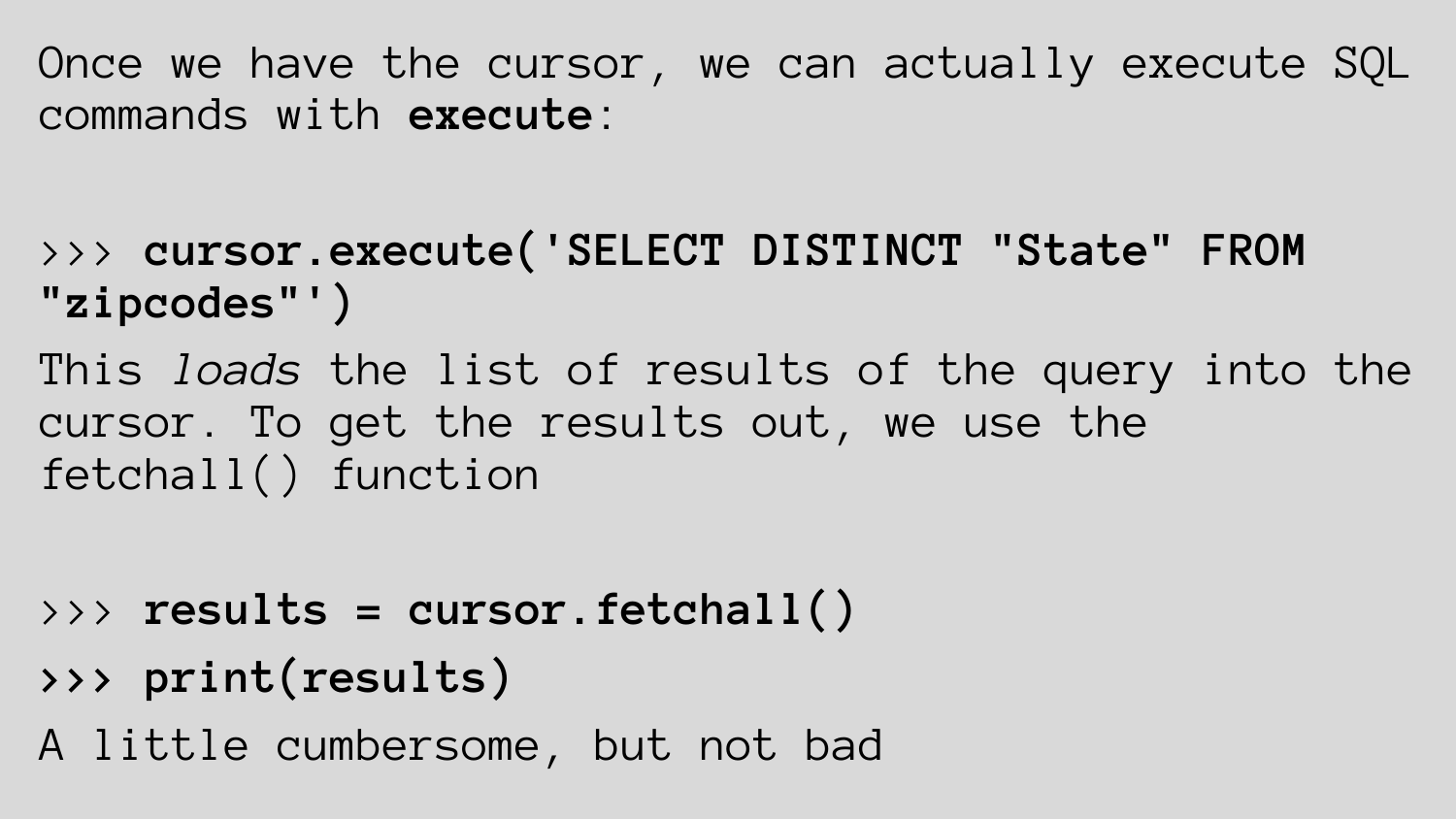

Once we have the cursor, we can actually execute SQL commands with execute:

>>> cursor.execute('SELECT DISTINCT "State" FROM "zipcodes"')
This loads the list of results of the query into the cursor. To get the results out, we use the fetchall() function

>>> results = cursor.fetchall()
>>> print(results)
A little cumbersome, but not bad